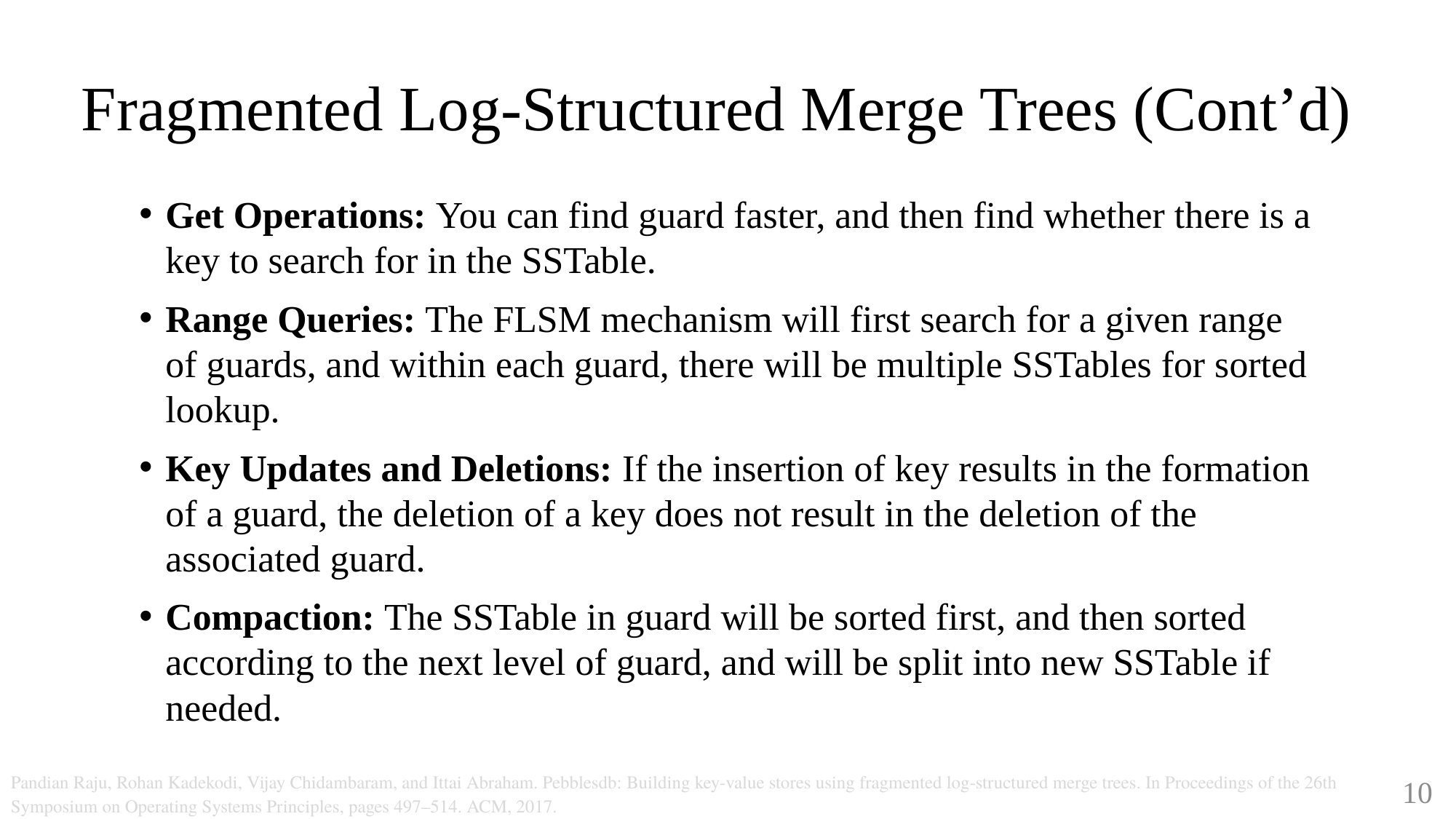

# Fragmented Log-Structured Merge Trees (Cont’d)
Get Operations: You can find guard faster, and then find whether there is a key to search for in the SSTable.
Range Queries: The FLSM mechanism will first search for a given range of guards, and within each guard, there will be multiple SSTables for sorted lookup.
Key Updates and Deletions: If the insertion of key results in the formation of a guard, the deletion of a key does not result in the deletion of the associated guard.
Compaction: The SSTable in guard will be sorted first, and then sorted according to the next level of guard, and will be split into new SSTable if needed.

Pandian Raju, Rohan Kadekodi, Vijay Chidambaram, and Ittai Abraham. Pebblesdb: Building key-value stores using fragmented log-structured merge trees. In Proceedings of the 26th Symposium on Operating Systems Principles, pages 497–514. ACM, 2017.
10